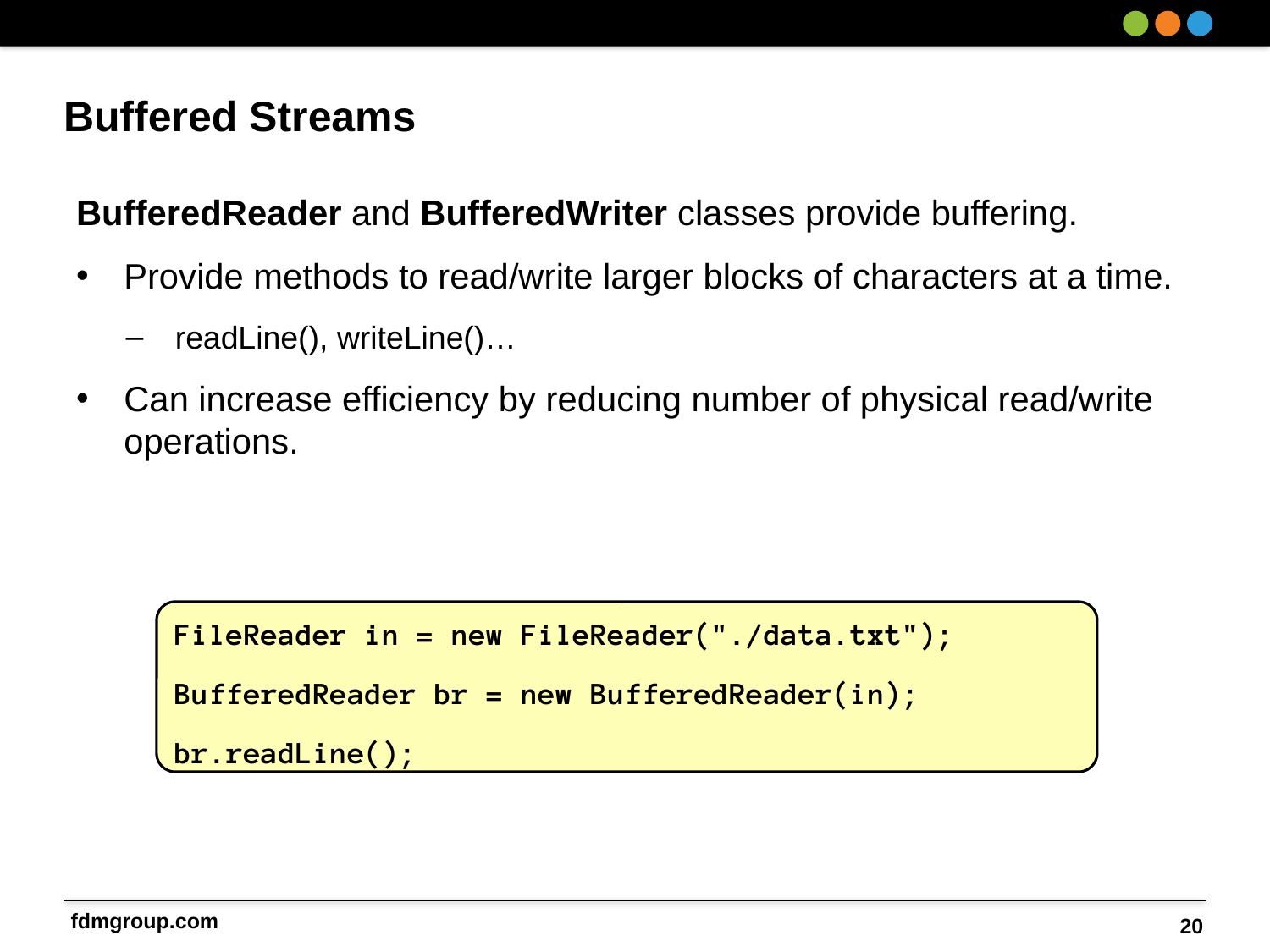

# Buffered Streams
BufferedReader and BufferedWriter classes provide buffering.
Provide methods to read/write larger blocks of characters at a time.
readLine(), writeLine()…
Can increase efficiency by reducing number of physical read/write operations.
FileReader in = new FileReader("./data.txt");
BufferedReader br = new BufferedReader(in);
br.readLine();
20